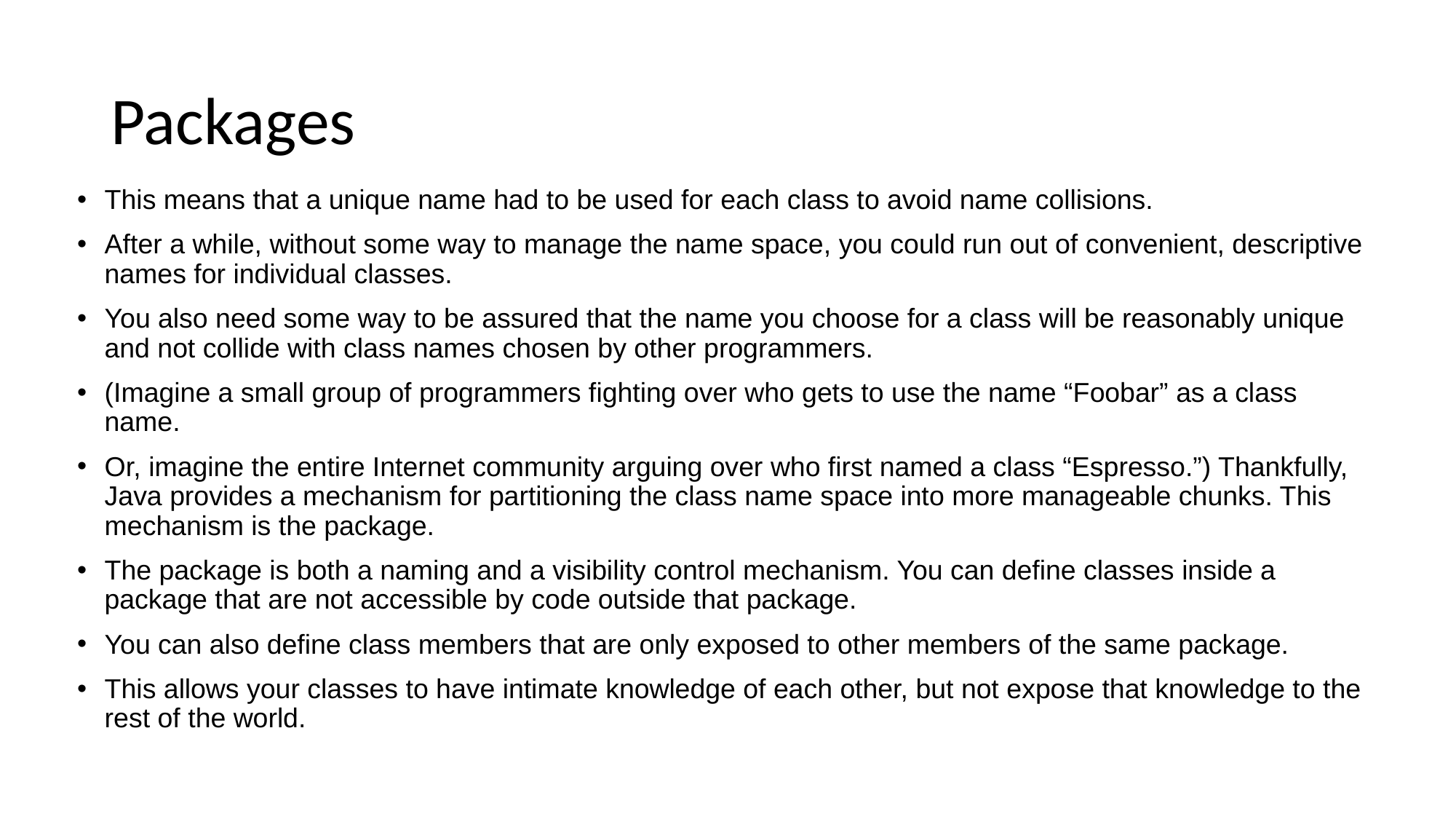

# Packages
This means that a unique name had to be used for each class to avoid name collisions.
After a while, without some way to manage the name space, you could run out of convenient, descriptive names for individual classes.
You also need some way to be assured that the name you choose for a class will be reasonably unique and not collide with class names chosen by other programmers.
(Imagine a small group of programmers fighting over who gets to use the name “Foobar” as a class name.
Or, imagine the entire Internet community arguing over who first named a class “Espresso.”) Thankfully, Java provides a mechanism for partitioning the class name space into more manageable chunks. This mechanism is the package.
The package is both a naming and a visibility control mechanism. You can define classes inside a package that are not accessible by code outside that package.
You can also define class members that are only exposed to other members of the same package.
This allows your classes to have intimate knowledge of each other, but not expose that knowledge to the rest of the world.